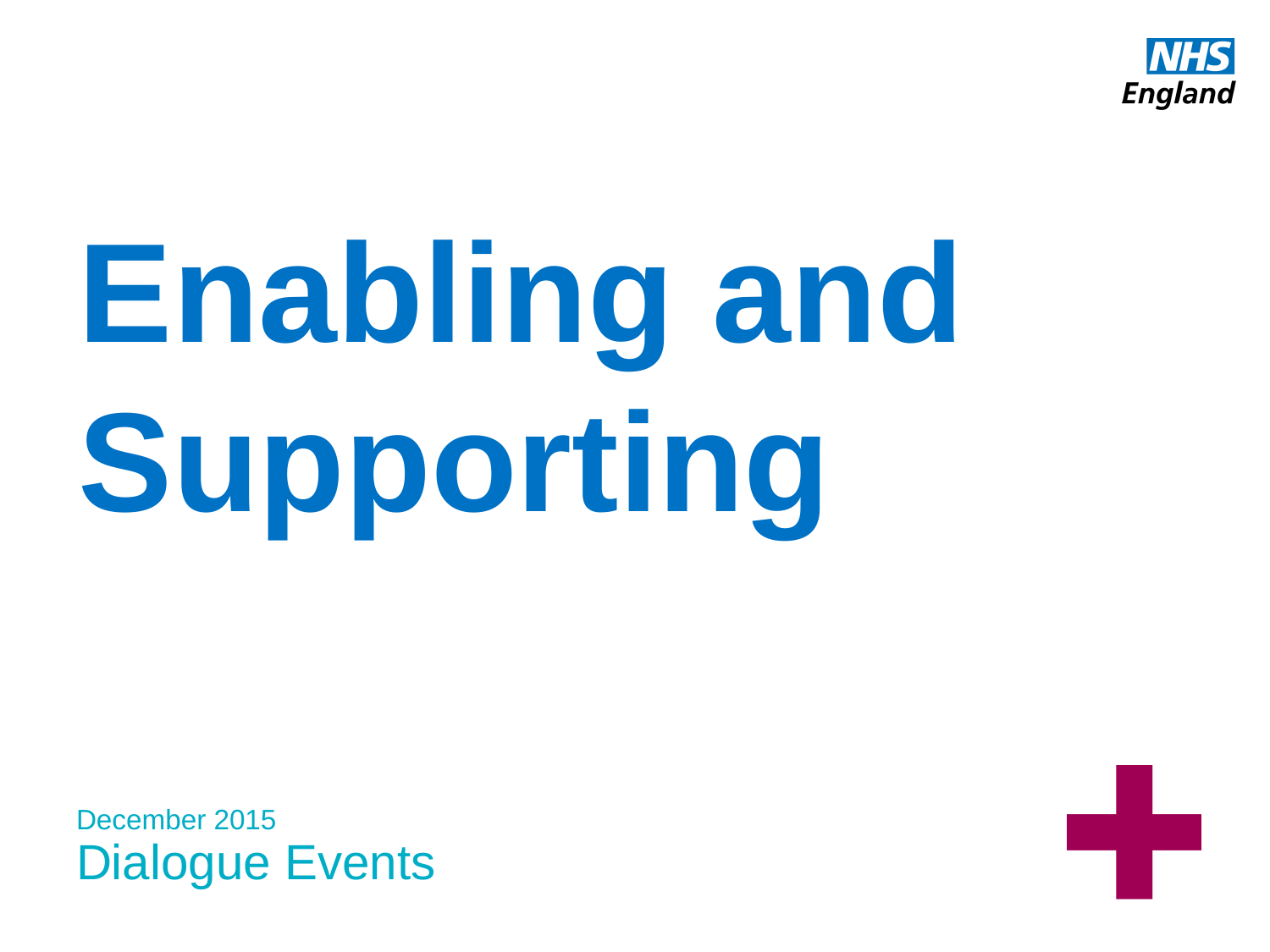

# Enabling and Supporting
Dialogue Events
December 2015